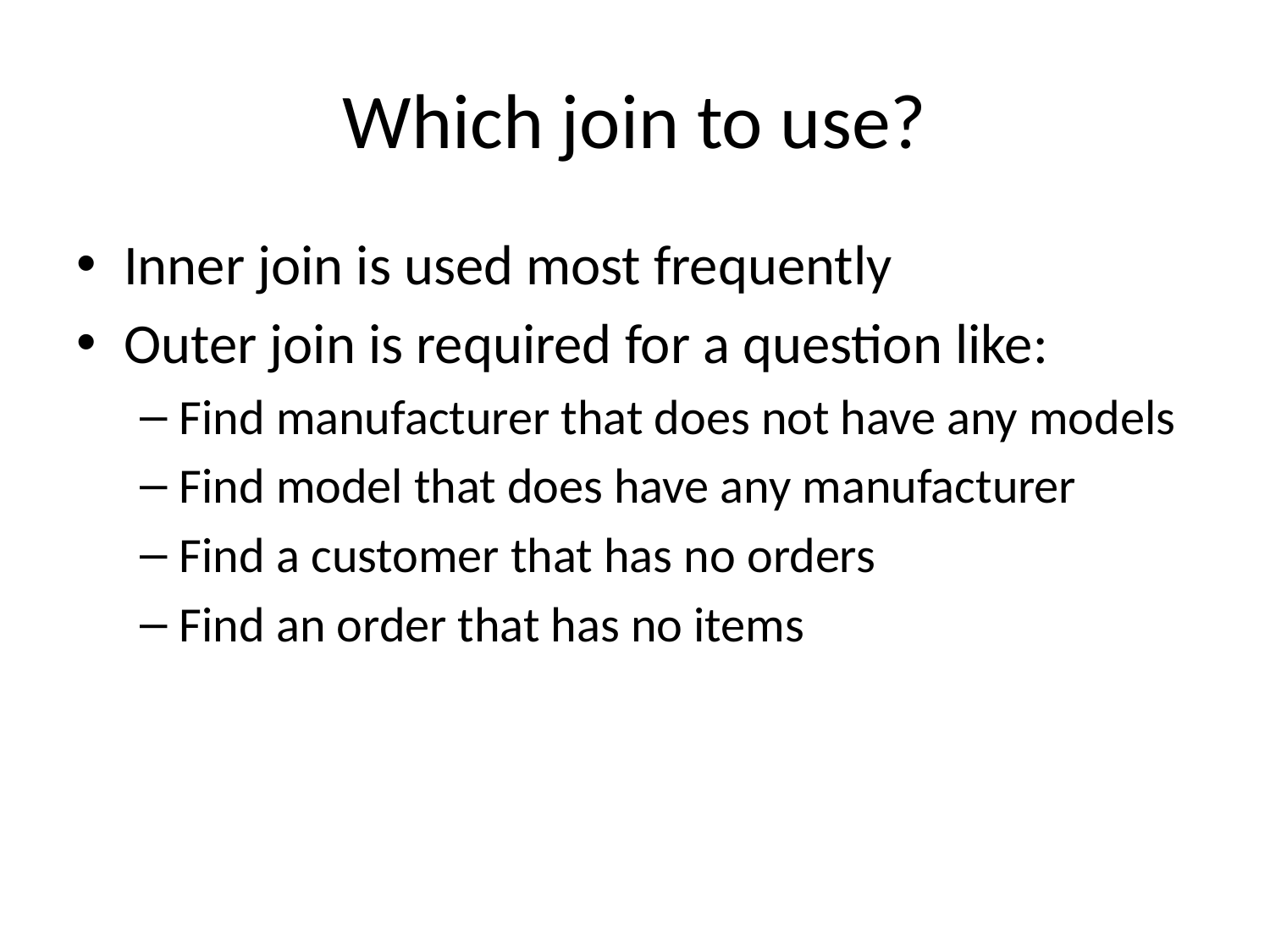

# Which join to use?
Inner join is used most frequently
Outer join is required for a question like:
Find manufacturer that does not have any models
Find model that does have any manufacturer
Find a customer that has no orders
Find an order that has no items